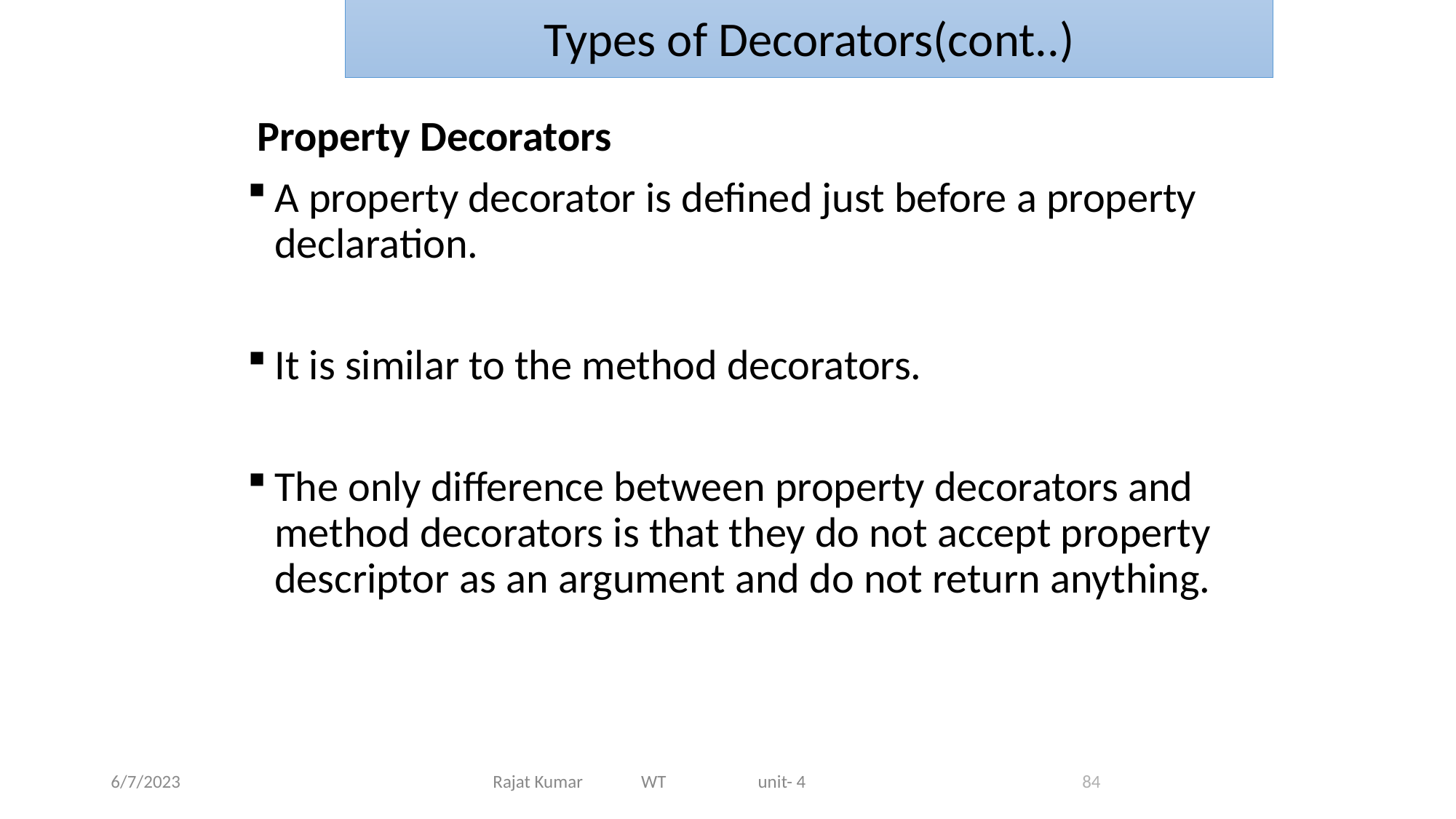

Types of Decorators(cont..)
 Property Decorators
A property decorator is defined just before a property declaration.

It is similar to the method decorators.

The only difference between property decorators and method decorators is that they do not accept property descriptor as an argument and do not return anything.
6/7/2023
Rajat Kumar              WT                      unit- 4
84